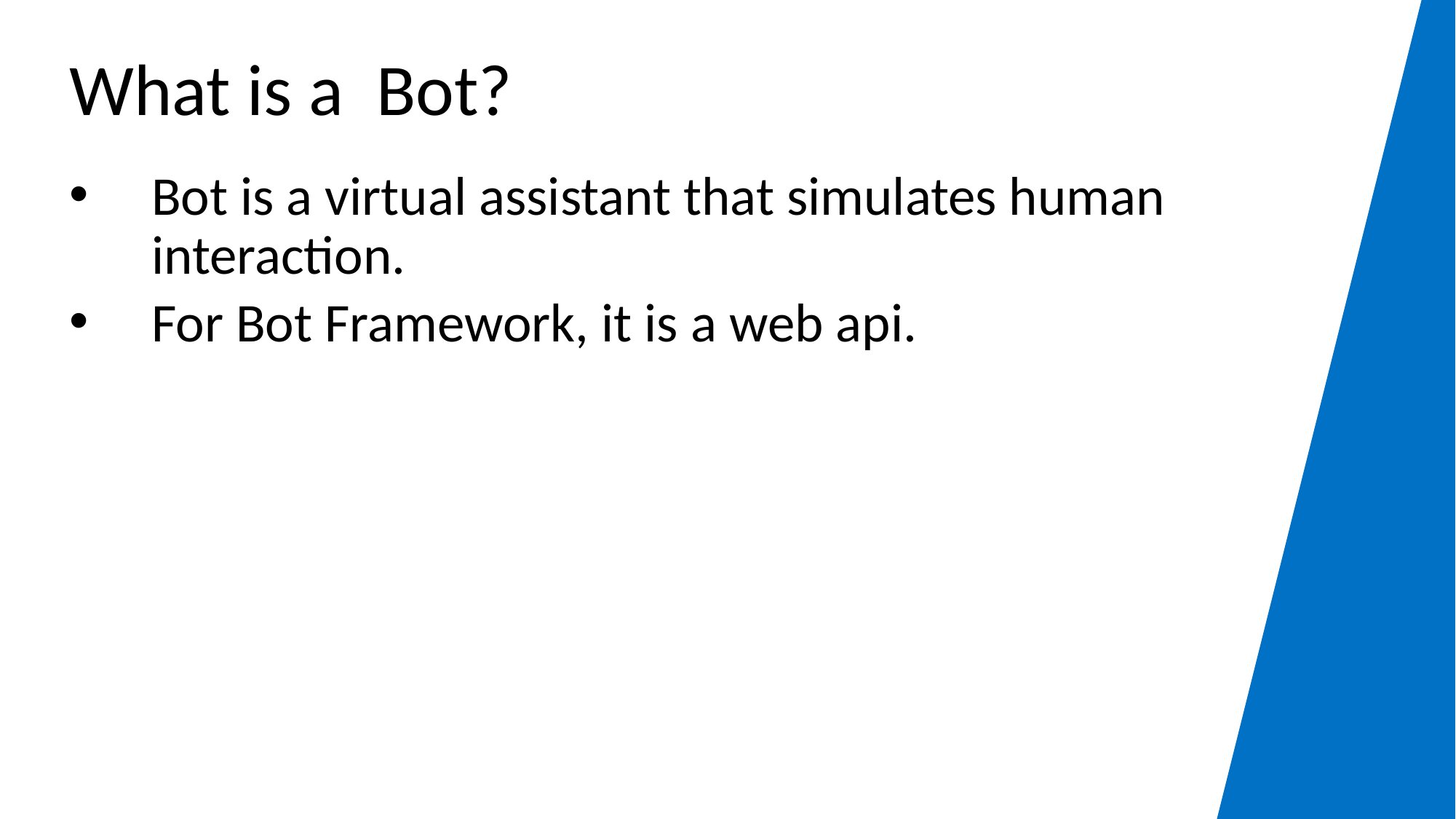

# What is a  Bot?
Bot is a virtual assistant that simulates human  interaction.
For Bot Framework, it is a web api.